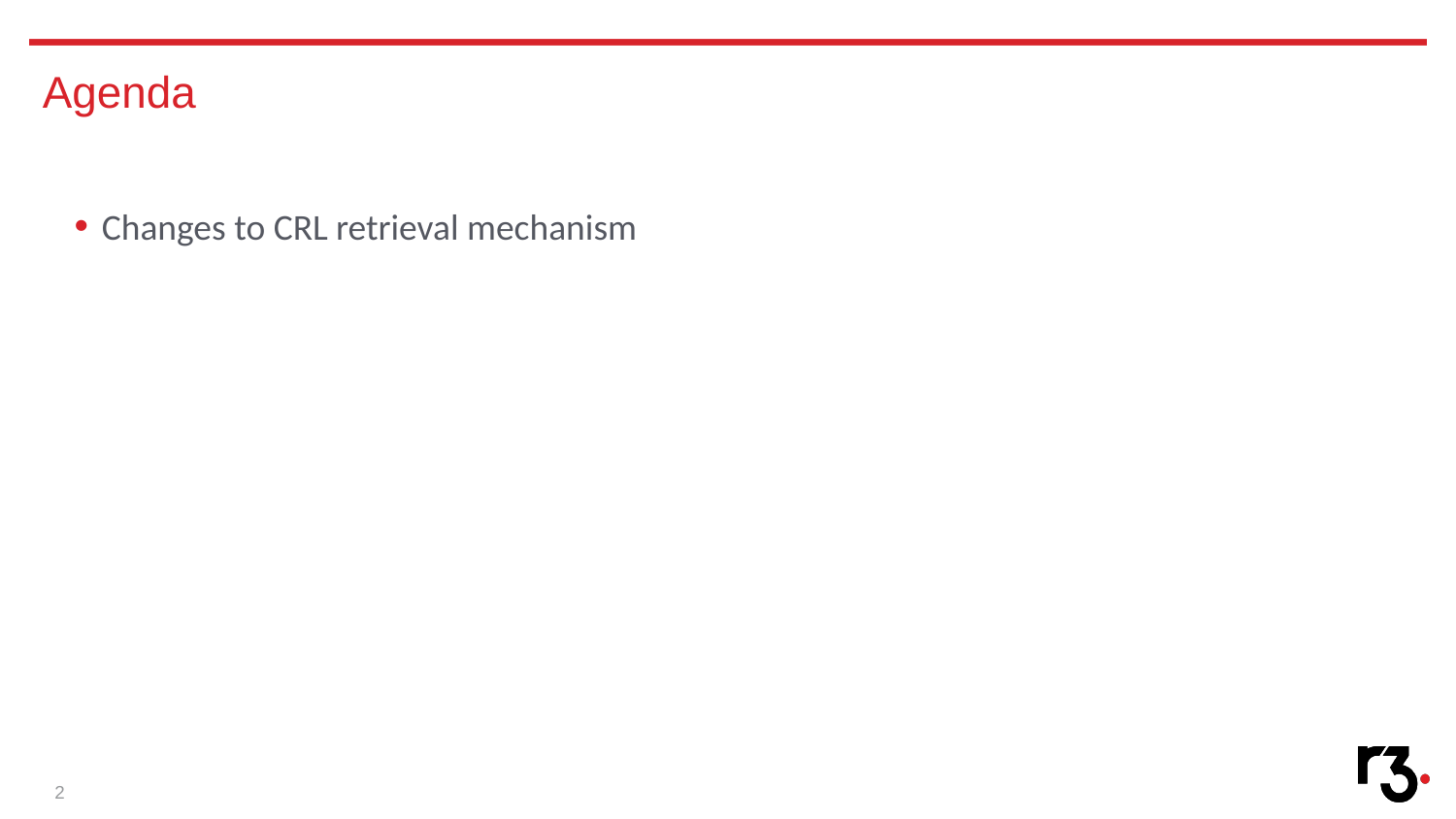

# Agenda
Changes to CRL retrieval mechanism
2